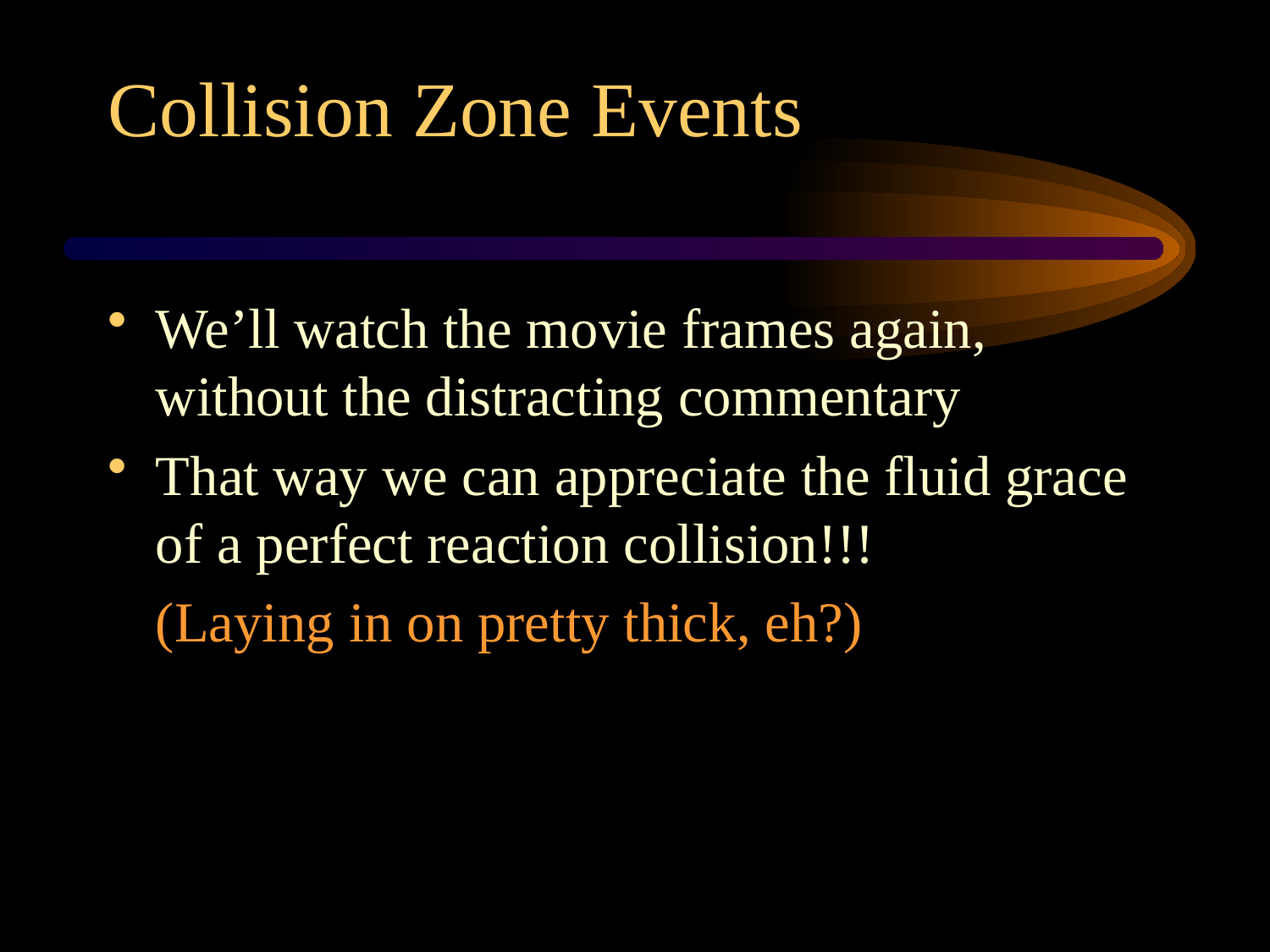

We’ll watch the movie frames again, without the distracting commentary
That way we can appreciate the fluid grace of a perfect reaction collision!!!
(Laying in on pretty thick, eh?)
Collision Zone Events